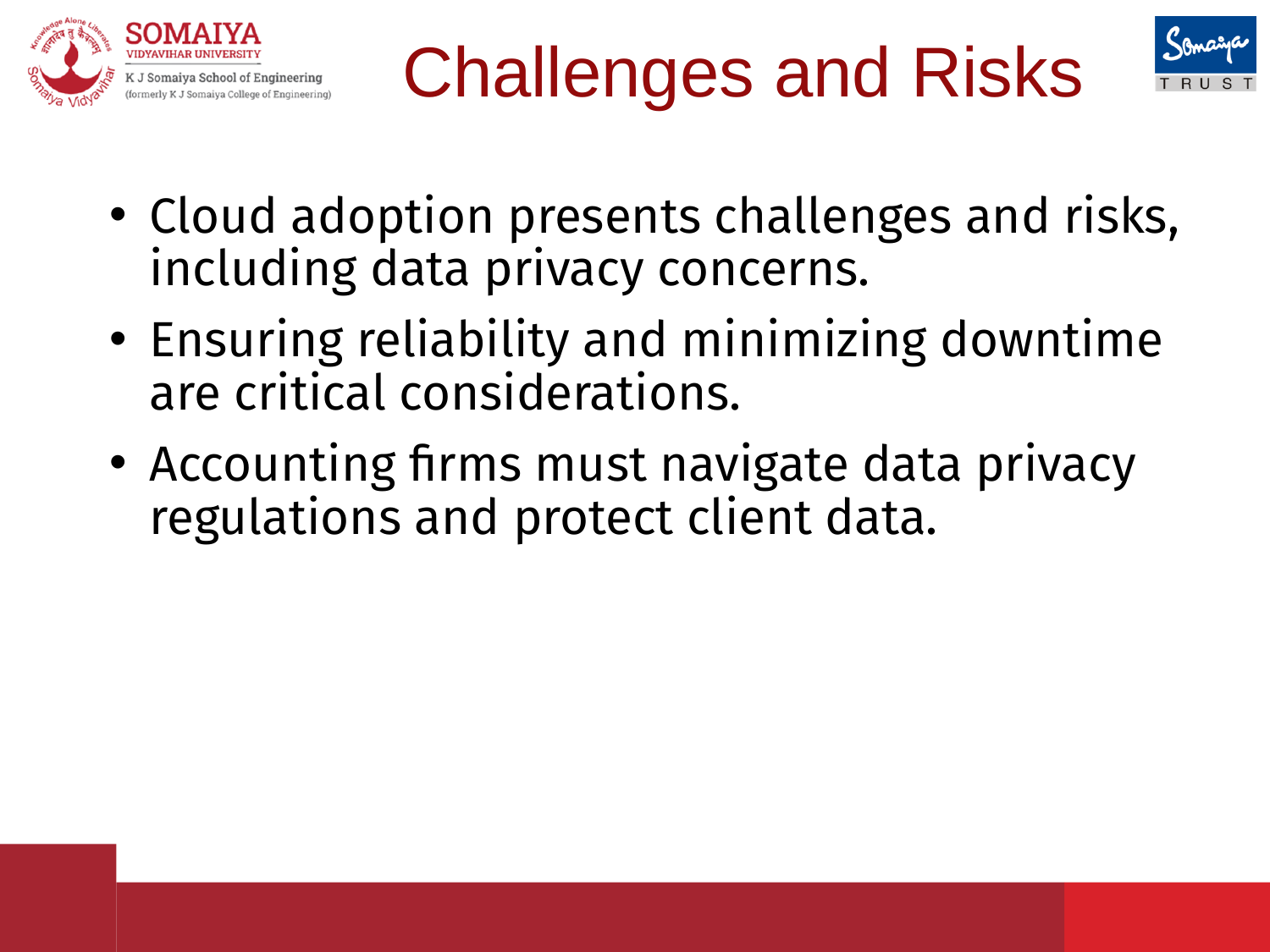

# Challenges and Risks
Cloud adoption presents challenges and risks, including data privacy concerns.
Ensuring reliability and minimizing downtime are critical considerations.
Accounting firms must navigate data privacy regulations and protect client data.